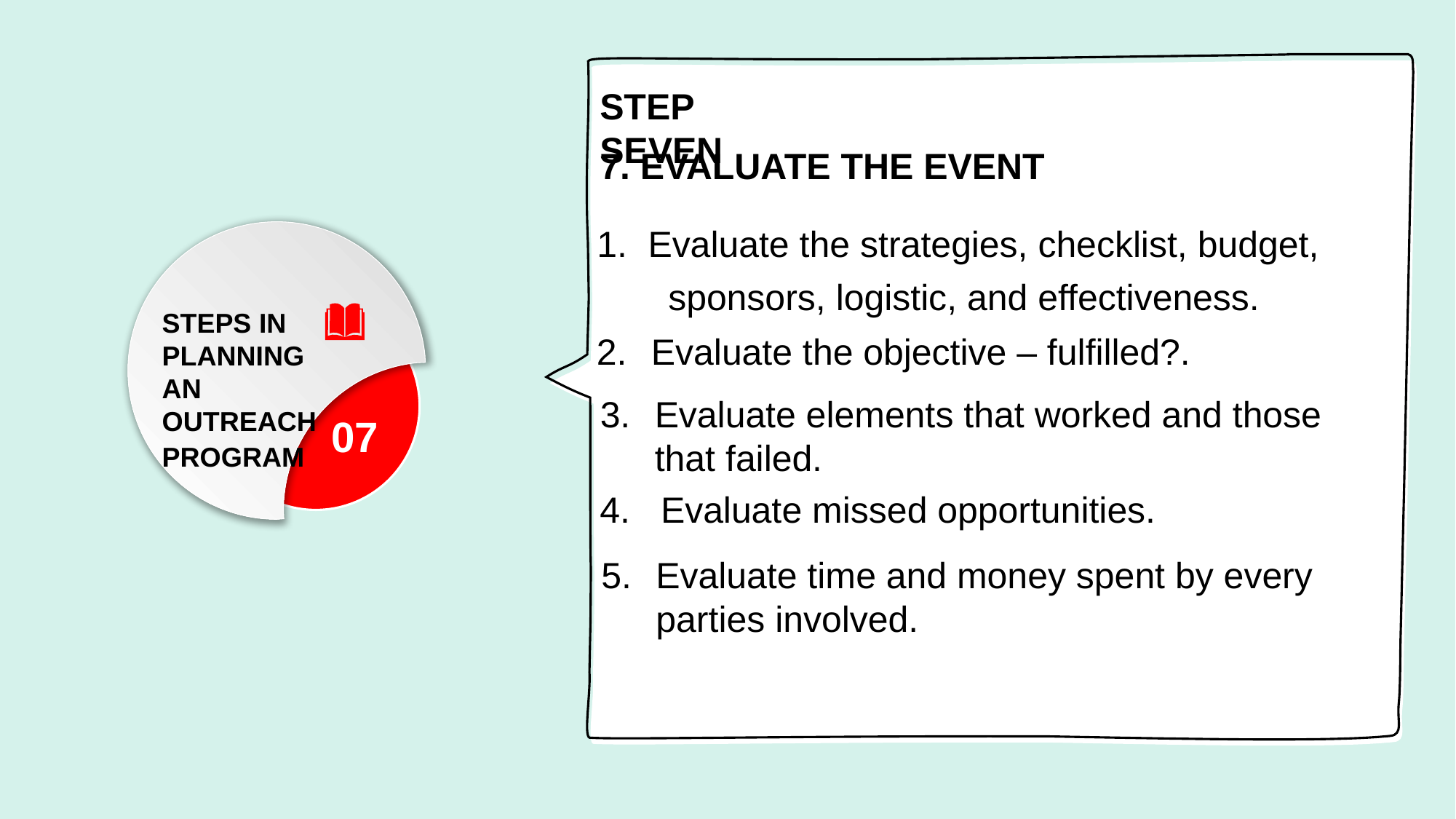

STEP SEVEN
7. EVALUATE THE EVENT
 Evaluate the strategies, checklist, budget,
       sponsors, logistic, and effectiveness.

STEPS IN PLANNING AN OUTREACH PROGRAM

Evaluate the objective – fulfilled?.

Evaluate elements that worked and those that failed.

07
4.   Evaluate missed opportunities.

Evaluate time and money spent by every parties involved.